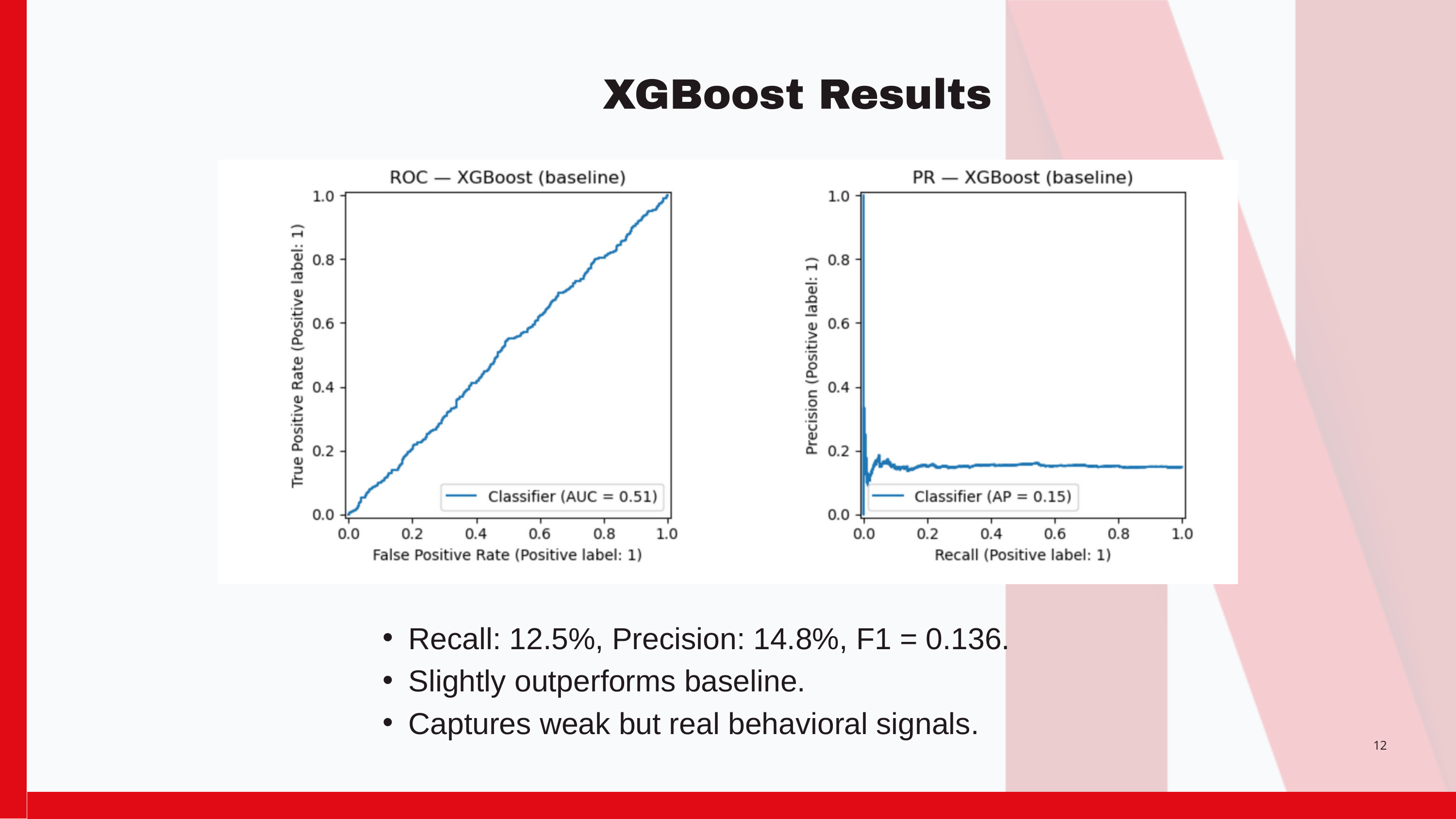

XGBoost Results

Recall: 12.5%, Precision: 14.8%, F1 = 0.136.
Slightly outperforms baseline.
Captures weak but real behavioral signals.
12